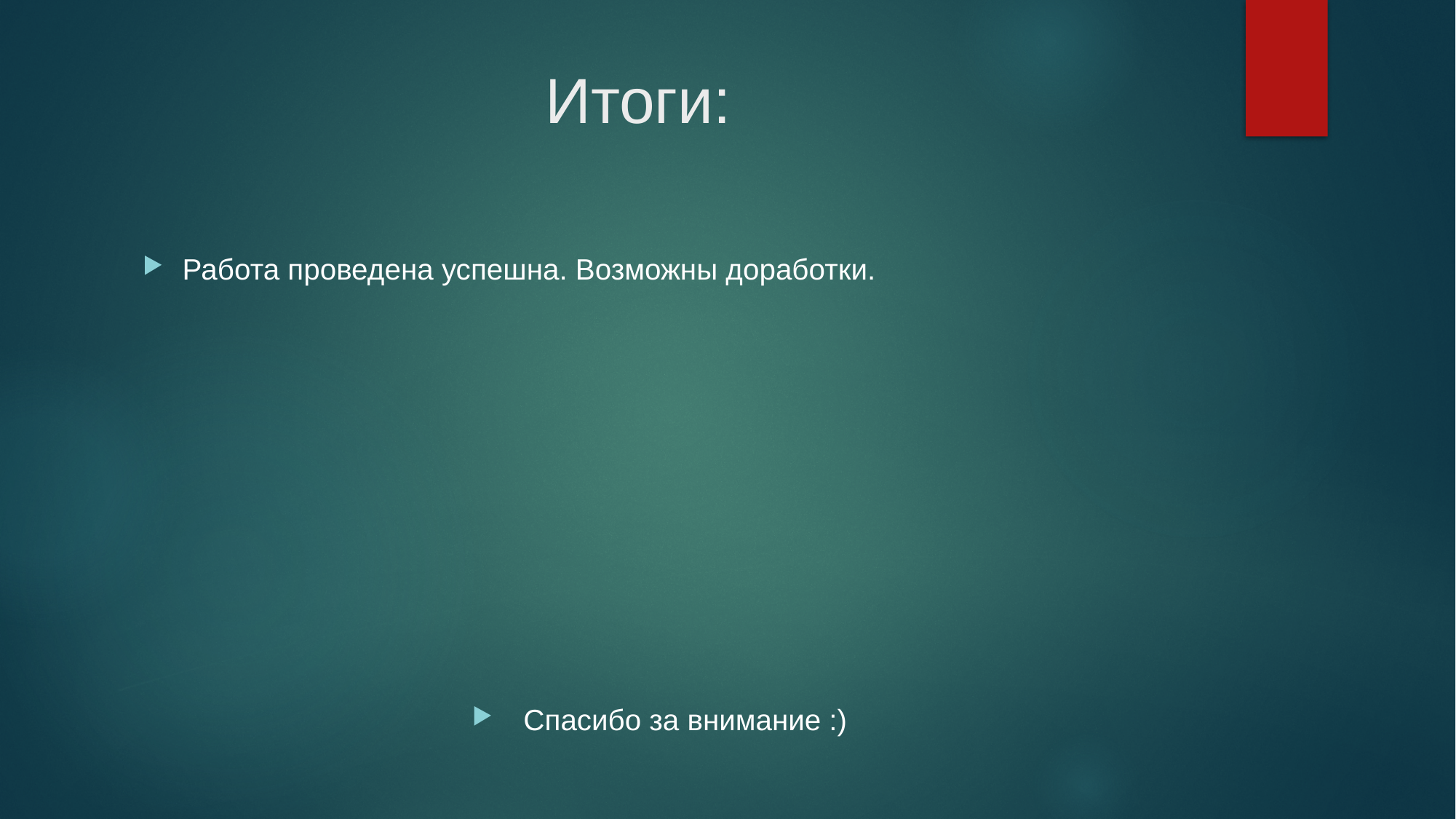

# Итоги:
Работа проведена успешна. Возможны доработки.

Спасибо за внимание :)